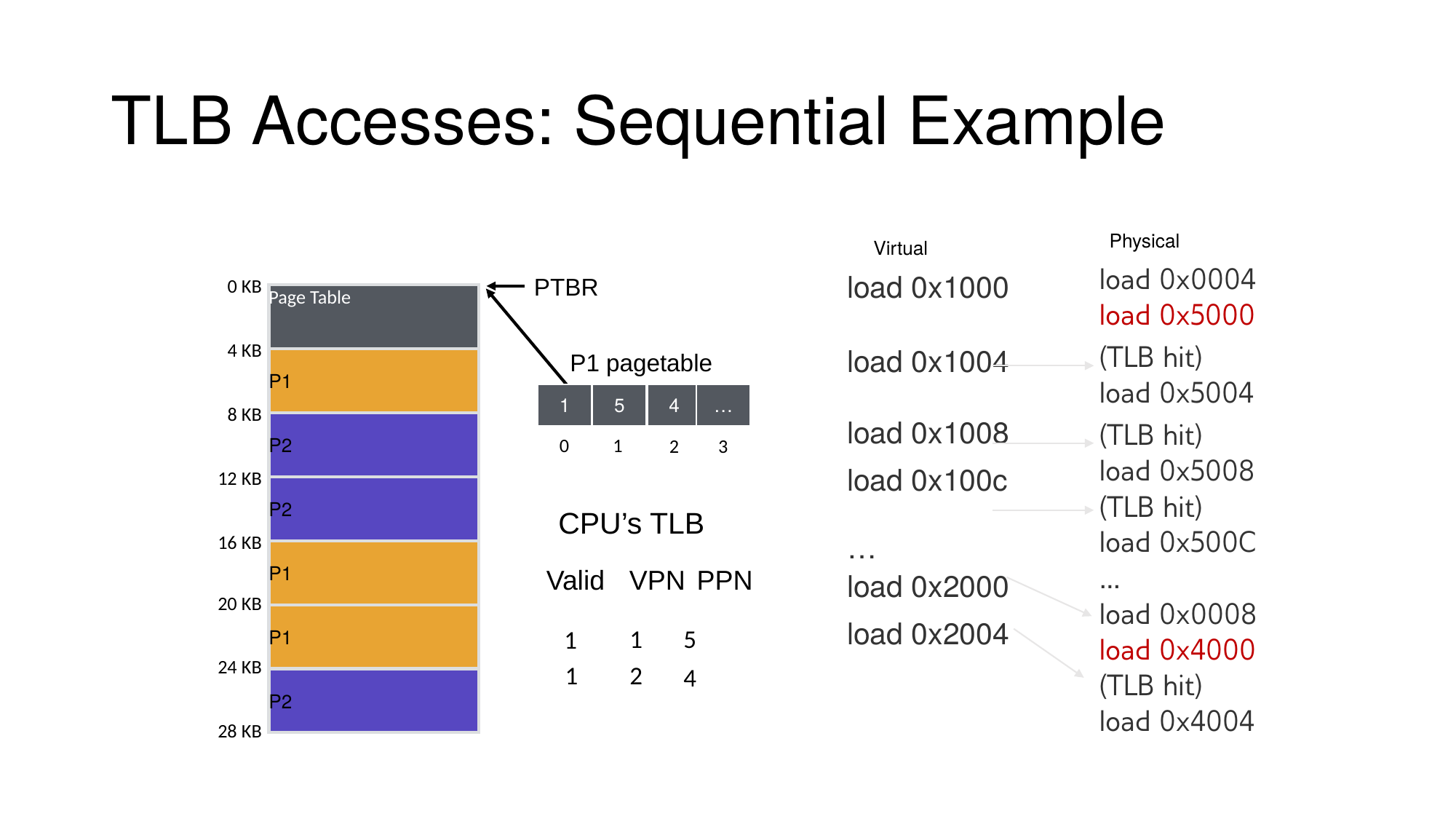

# TLB Accesses: Sequential Example
Physical
Virtual
load 0x0004
load 0x5000
(TLB hit)
load 0x5004
(TLB hit)
load 0x5008
(TLB hit)
load 0x500C
…
load 0x0008
load 0x4000
(TLB hit)
load 0x4004
load 0x1000

load 0x1004

load 0x1008
load 0x100c
…
load 0x2000
load 0x2004
PTBR
0 KB
Page Table

4 KB
P1 pagetable
P1
1
5
4
…
8 KB
P2
0
1
2
3
12 KB
P2
CPU’s TLB
16 KB
P1
| Valid | VPN | PPN |
| --- | --- | --- |
|  |  |  |
|  |  |  |
|  |  |  |
|  |  |  |
20 KB
P1
1
5
1

24 KB
1
2
4
P2
28 KB